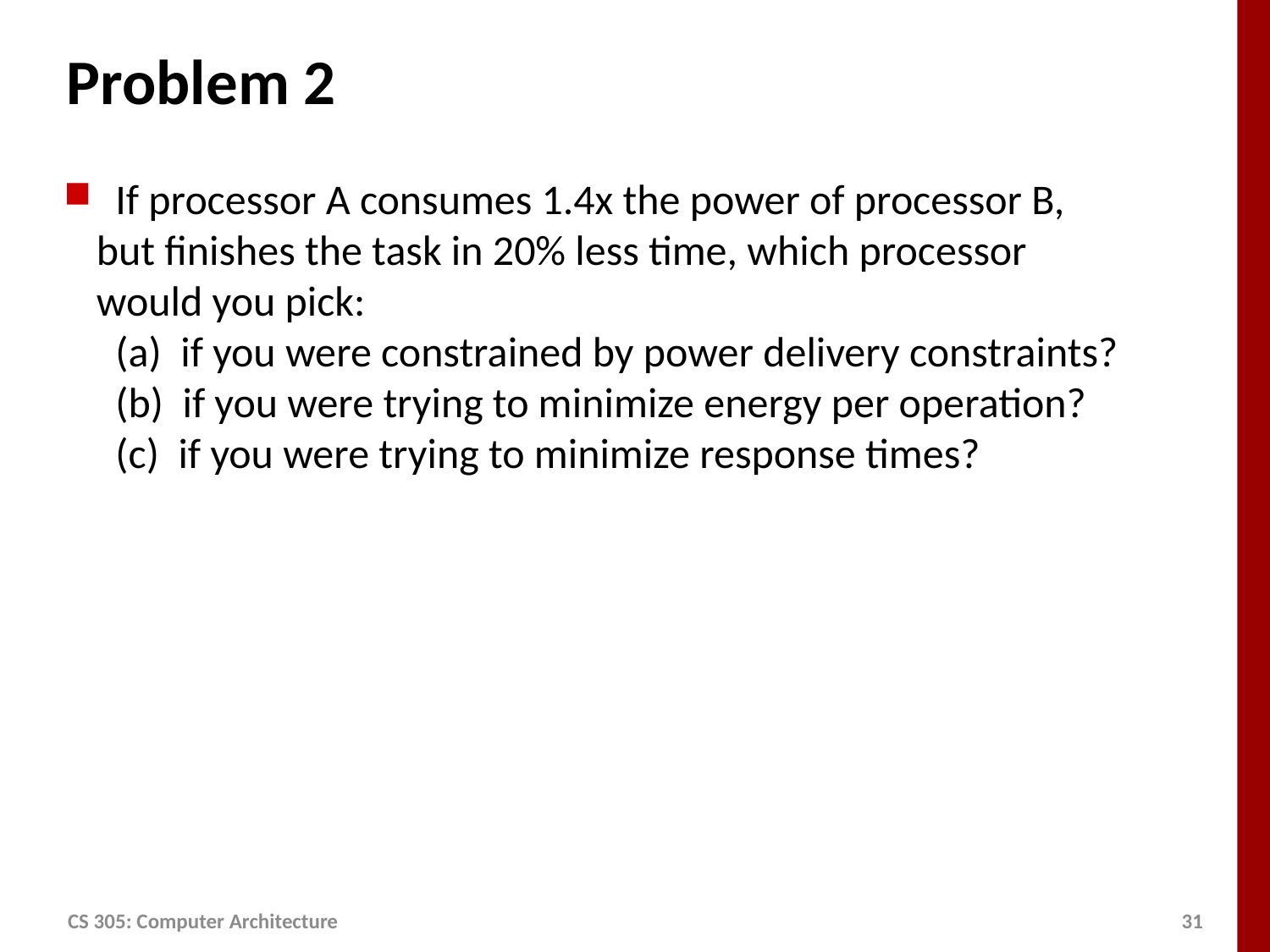

# Problem 2
If processor A consumes 1.4x the power of processor B,
   but finishes the task in 20% less time, which processor
   would you pick:
     (a)  if you were constrained by power delivery constraints?
     (b)  if you were trying to minimize energy per operation?
     (c)  if you were trying to minimize response times?

CS 305: Computer Architecture